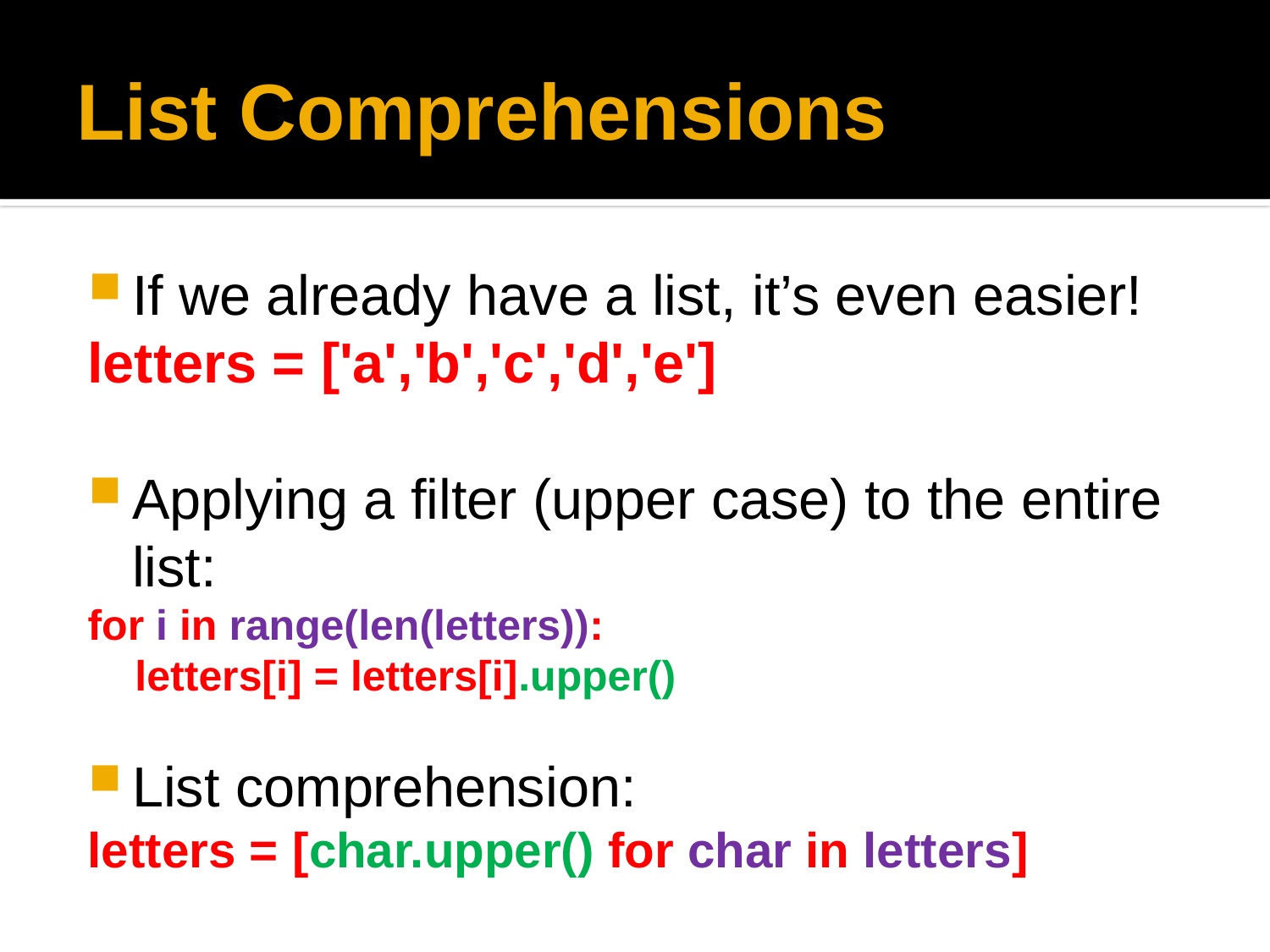

# List Comprehensions
If we already have a list, it’s even easier!
letters = ['a','b','c','d','e']

Applying a filter (upper case) to the entire list:
for i in range(len(letters)):
    letters[i] = letters[i].upper()

List comprehension:
letters = [char.upper() for char in letters]